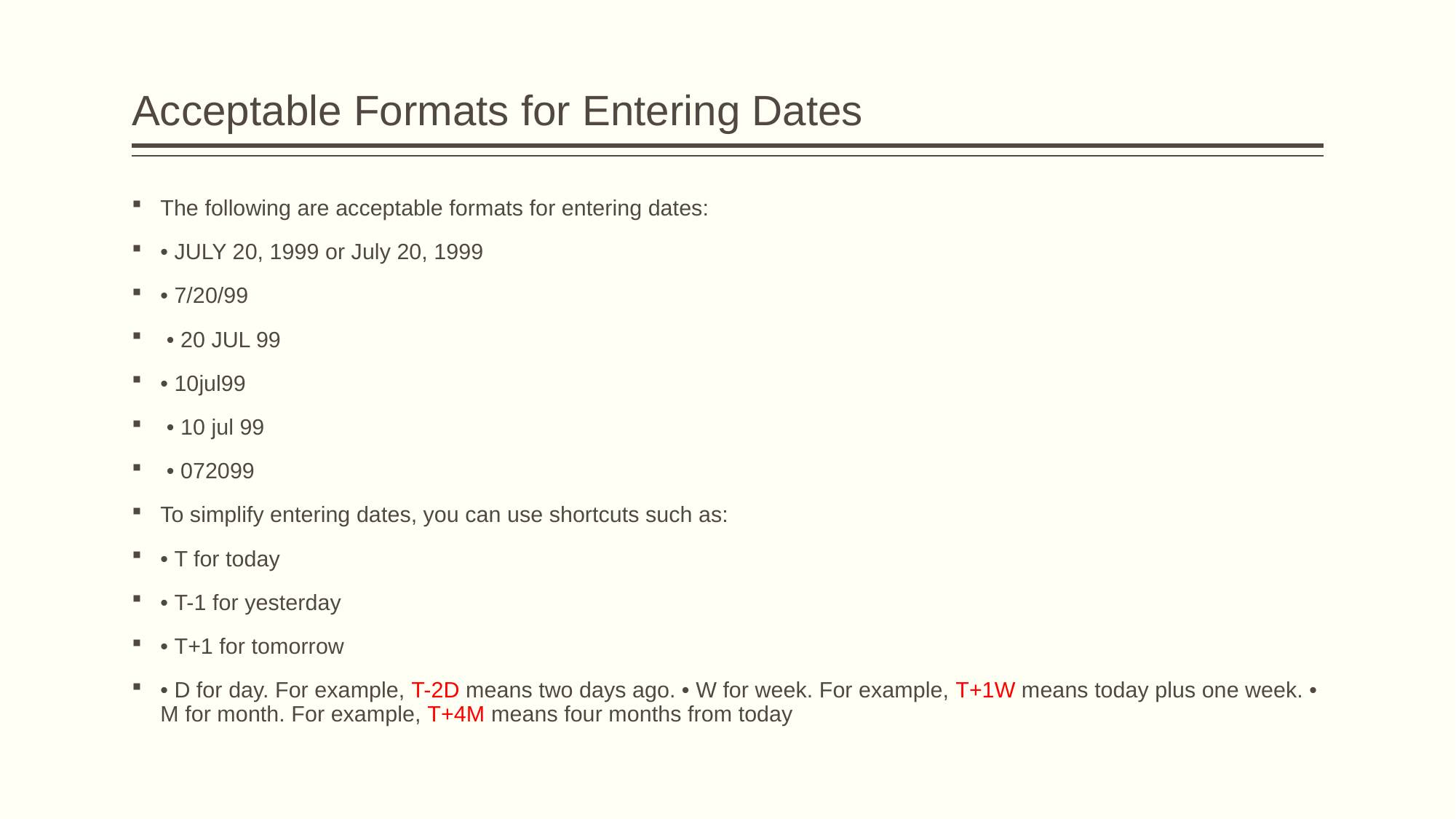

# Acceptable Formats for Entering Dates
The following are acceptable formats for entering dates:
• JULY 20, 1999 or July 20, 1999
• 7/20/99
 • 20 JUL 99
• 10jul99
 • 10 jul 99
 • 072099
To simplify entering dates, you can use shortcuts such as:
• T for today
• T-1 for yesterday
• T+1 for tomorrow
• D for day. For example, T-2D means two days ago. • W for week. For example, T+1W means today plus one week. • M for month. For example, T+4M means four months from today